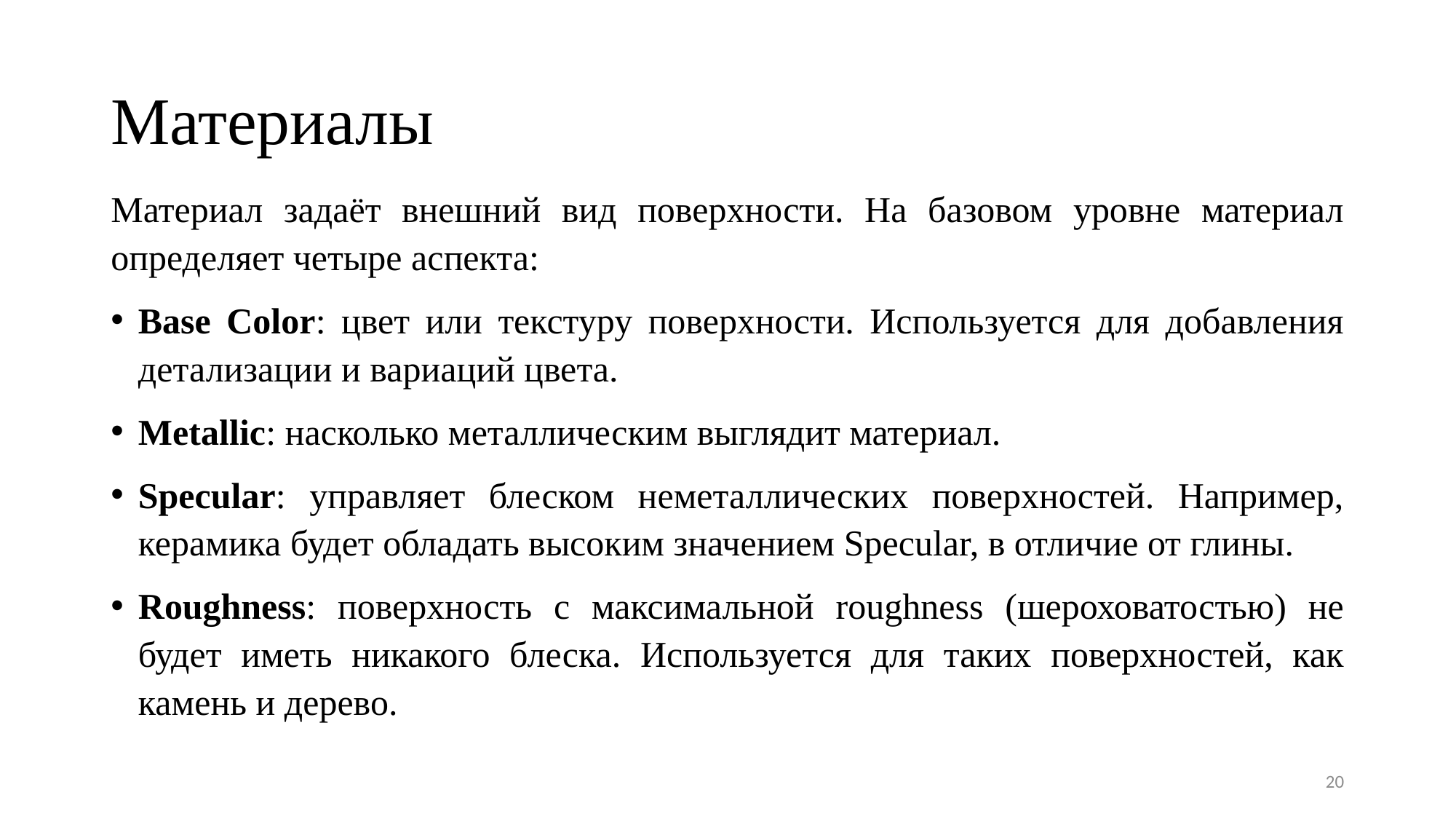

# Материалы
Материал задаёт внешний вид поверхности. На базовом уровне материал определяет четыре аспекта:
Base Color: цвет или текстуру поверхности. Используется для добавления детализации и вариаций цвета.
Metallic: насколько металлическим выглядит материал.
Specular: управляет блеском неметаллических поверхностей. Например, керамика будет обладать высоким значением Specular, в отличие от глины.
Roughness: поверхность с максимальной roughness (шероховатостью) не будет иметь никакого блеска. Используется для таких поверхностей, как камень и дерево.
20